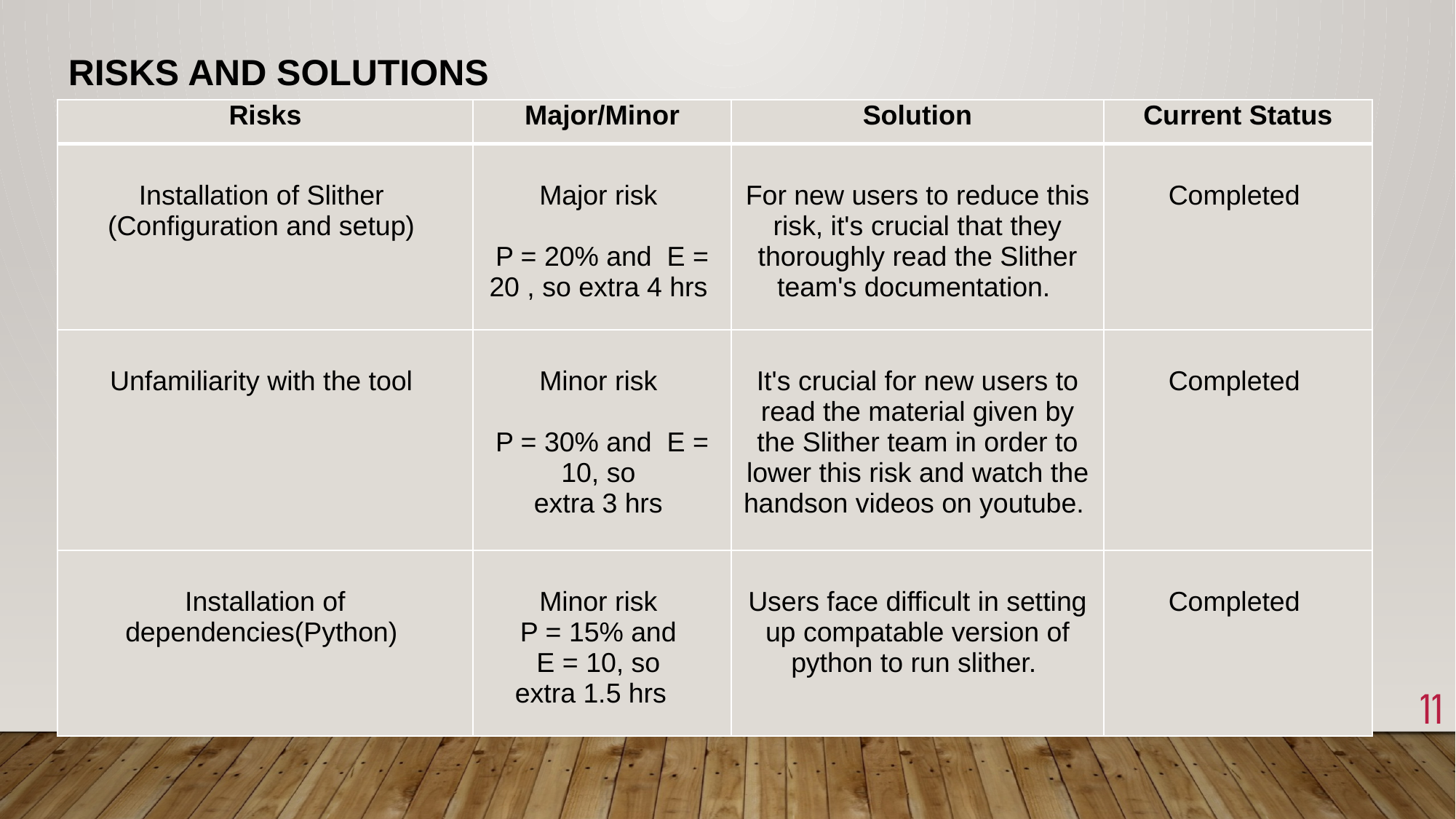

# Risks AND SOLUTIONS
| Risks | Major/Minor | Solution | Current Status |
| --- | --- | --- | --- |
| Installation of Slither  (Configuration and setup) | Major risk  P = 20% and  E = 20 , so extra 4 hrs | For new users to reduce this risk, it's crucial that they thoroughly read the Slither team's documentation. | Completed |
| Unfamiliarity with the tool | Minor risk  P = 30% and  E = 10, so  extra 3 hrs | It's crucial for new users to read the material given by the Slither team in order to lower this risk and watch the handson videos on youtube. | Completed |
| Installation of dependencies(Python) | Minor risk  P = 15% and  E = 10, so  extra 1.5 hrs | Users face difficult in setting up compatable version of python to run slither. | Completed |
11